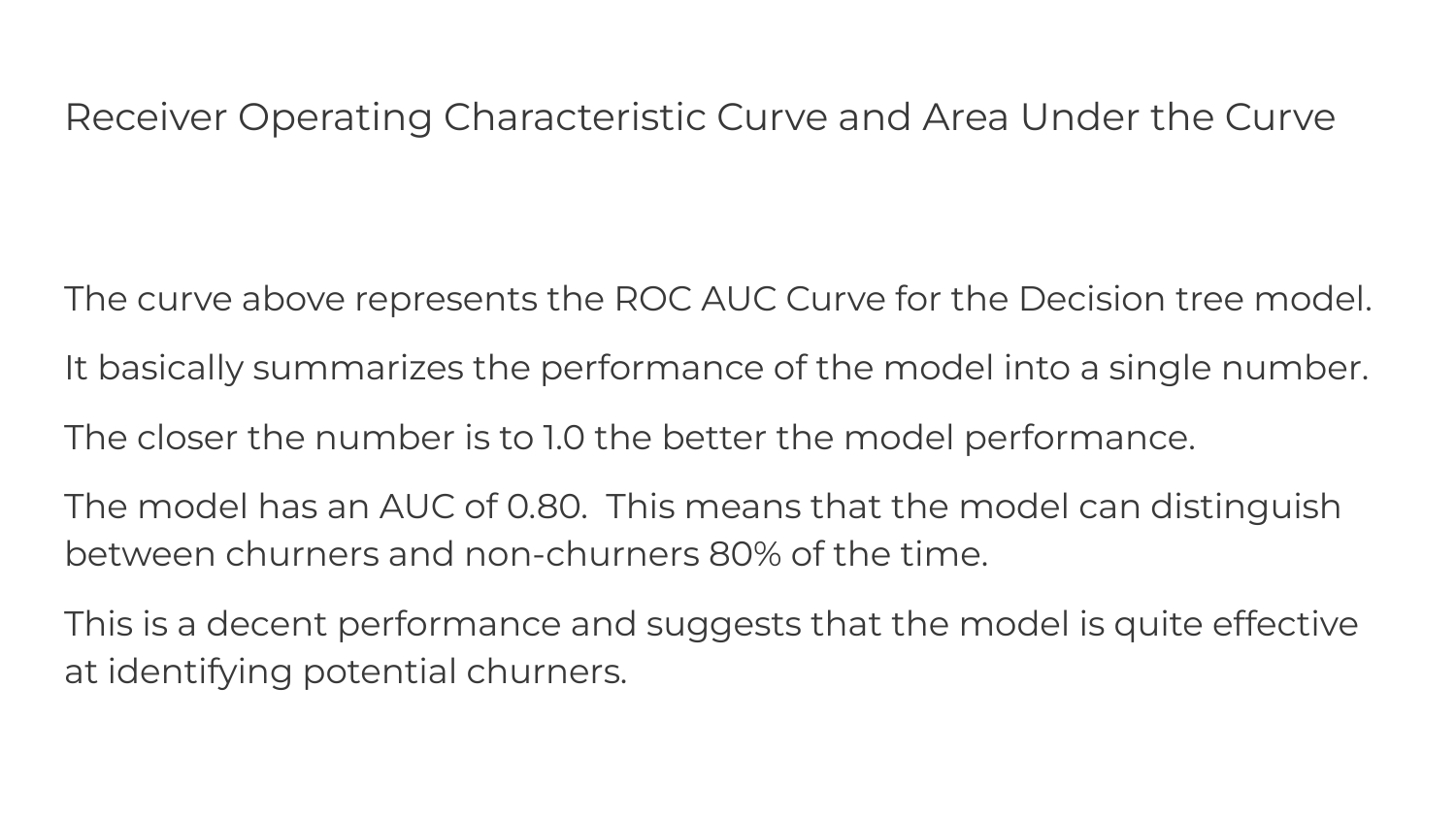

# Receiver Operating Characteristic Curve and Area Under the Curve

The curve above represents the ROC AUC Curve for the Decision tree model.
It basically summarizes the performance of the model into a single number.
The closer the number is to 1.0 the better the model performance.
The model has an AUC of 0.80.  This means that the model can distinguish between churners and non-churners 80% of the time.
This is a decent performance and suggests that the model is quite effective at identifying potential churners.